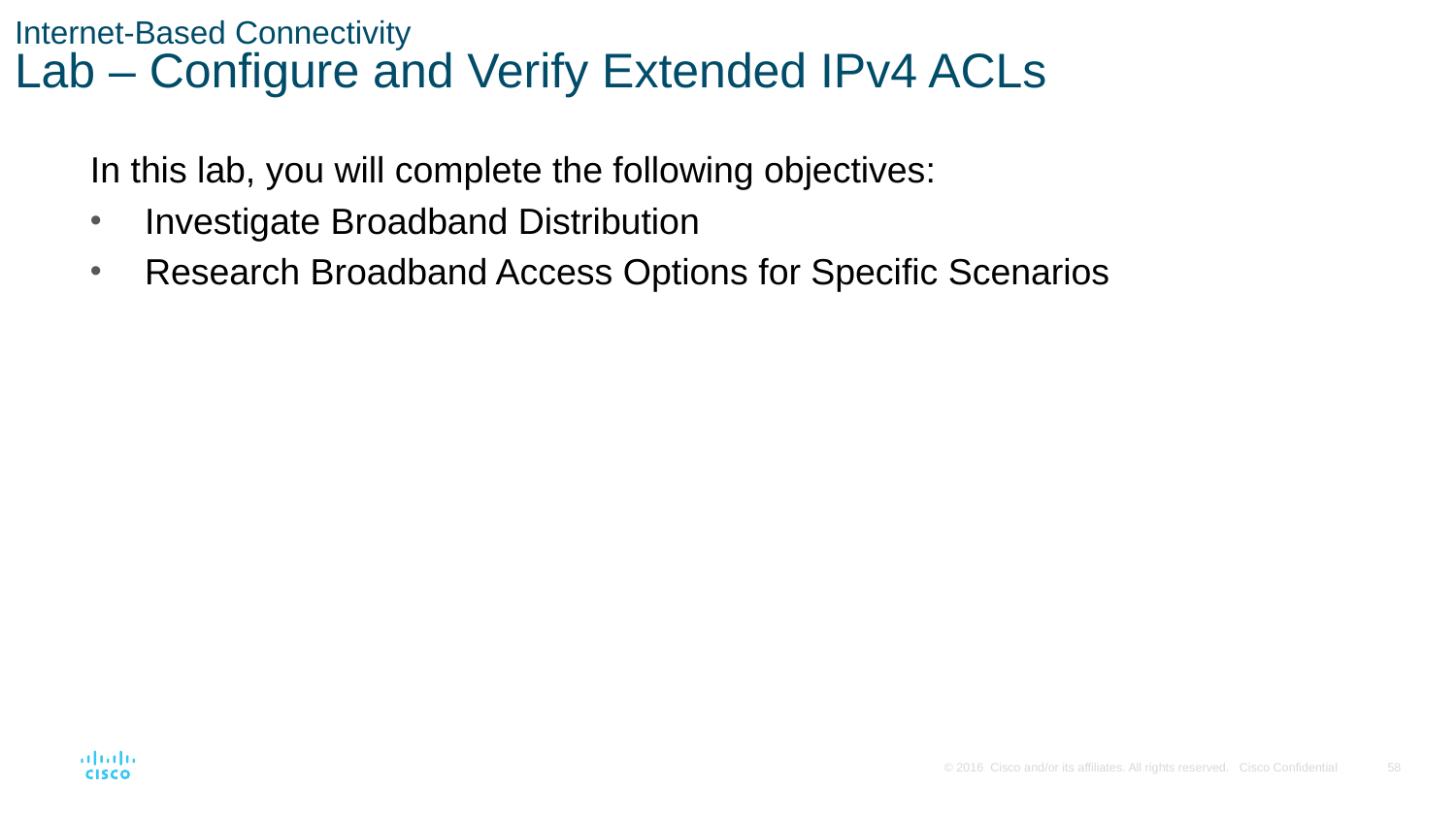

# Internet-Based Connectivity Lab – Configure and Verify Extended IPv4 ACLs
In this lab, you will complete the following objectives:
Investigate Broadband Distribution
Research Broadband Access Options for Specific Scenarios